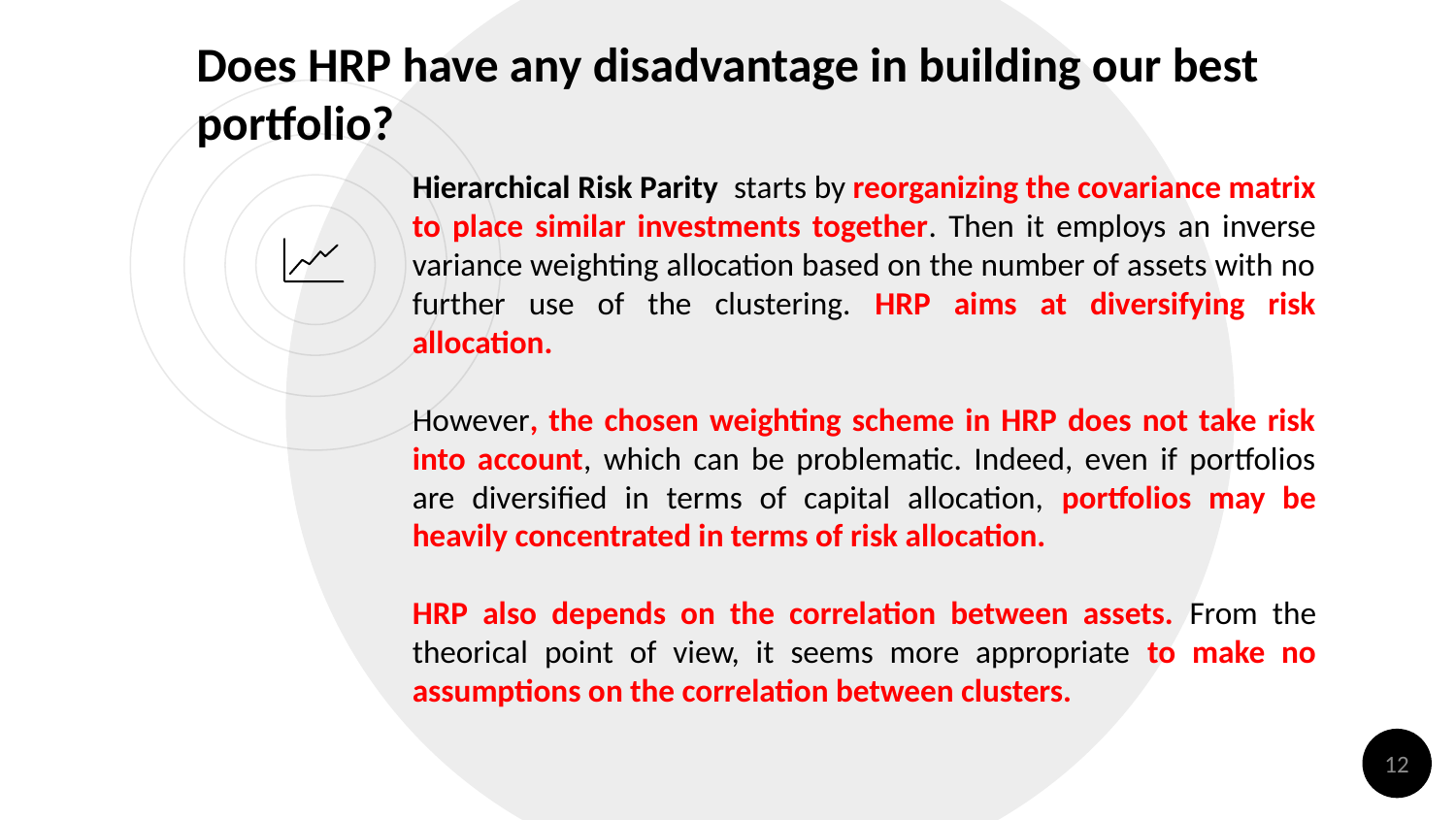

Does HRP have any disadvantage in building our best portfolio?
Hierarchical Risk Parity  starts by reorganizing the covariance matrix to place similar investments together. Then it employs an inverse variance weighting allocation based on the number of assets with no further use of the clustering. HRP aims at diversifying risk allocation.

However, the chosen weighting scheme in HRP does not take risk into account, which can be problematic. Indeed, even if portfolios are diversified in terms of capital allocation, portfolios may be heavily concentrated in terms of risk allocation.

HRP also depends on the correlation between assets. From the theorical point of view, it seems more appropriate to make no assumptions on the correlation between clusters.

12